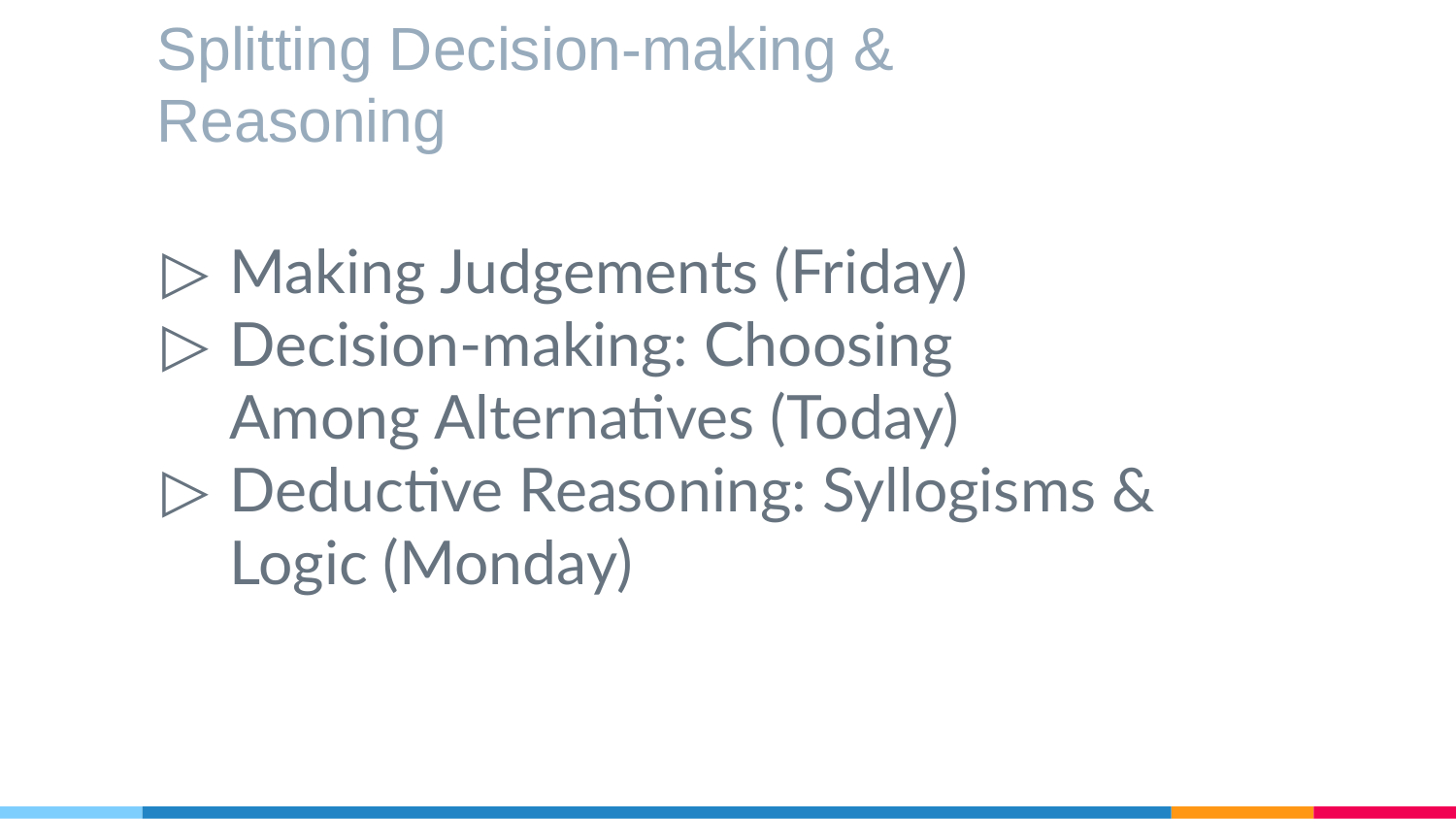

# Splitting Decision-making & Reasoning
Making Judgements (Friday)
Decision-making: Choosing Among Alternatives (Today)
Deductive Reasoning: Syllogisms & Logic (Monday)